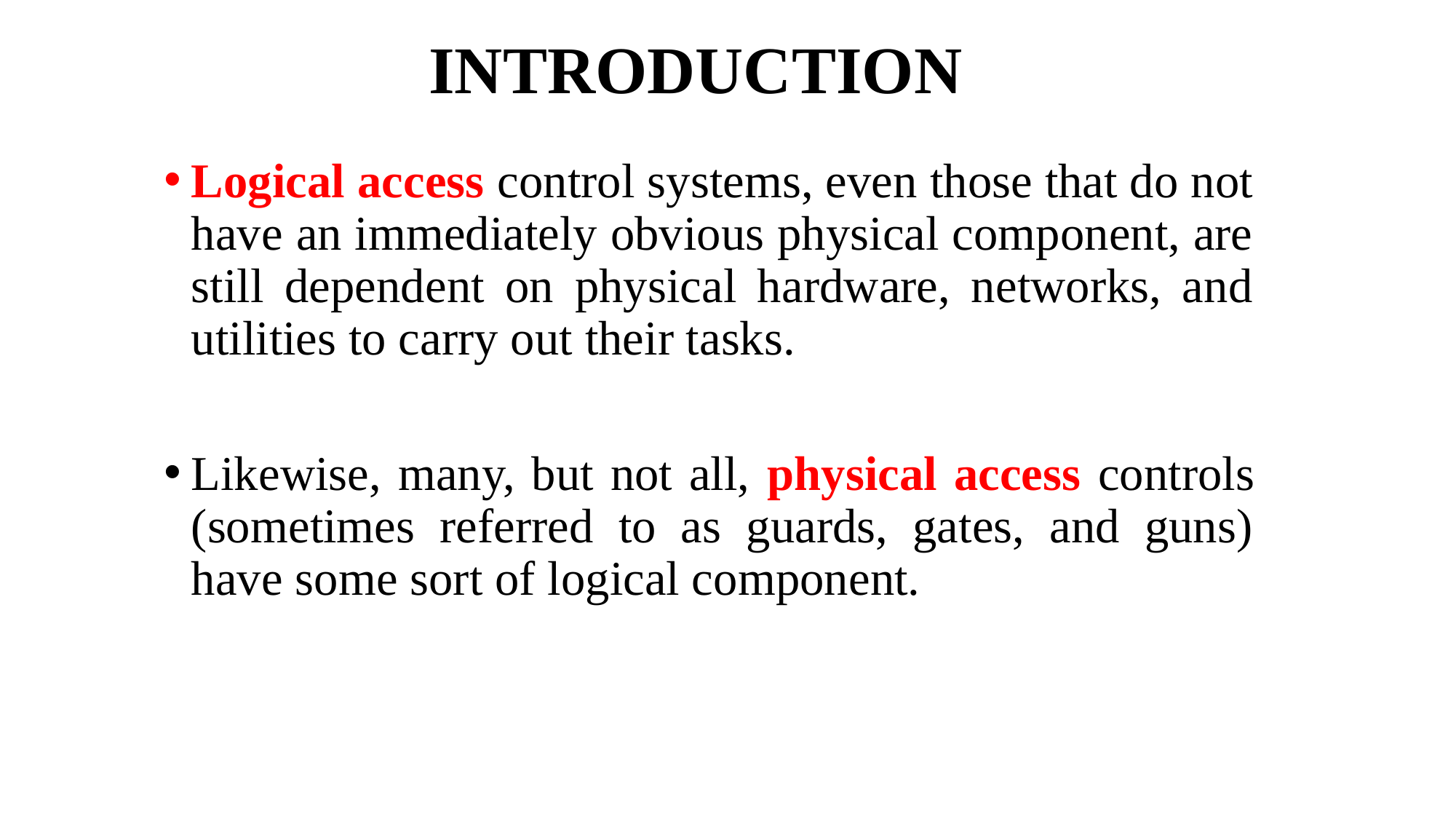

# INTRODUCTION
Logical access control systems, even those that do not have an immediately obvious physical component, are still dependent on physical hardware, networks, and utilities to carry out their tasks.

Likewise, many, but not all, physical access controls (sometimes referred to as guards, gates, and guns) have some sort of logical component.